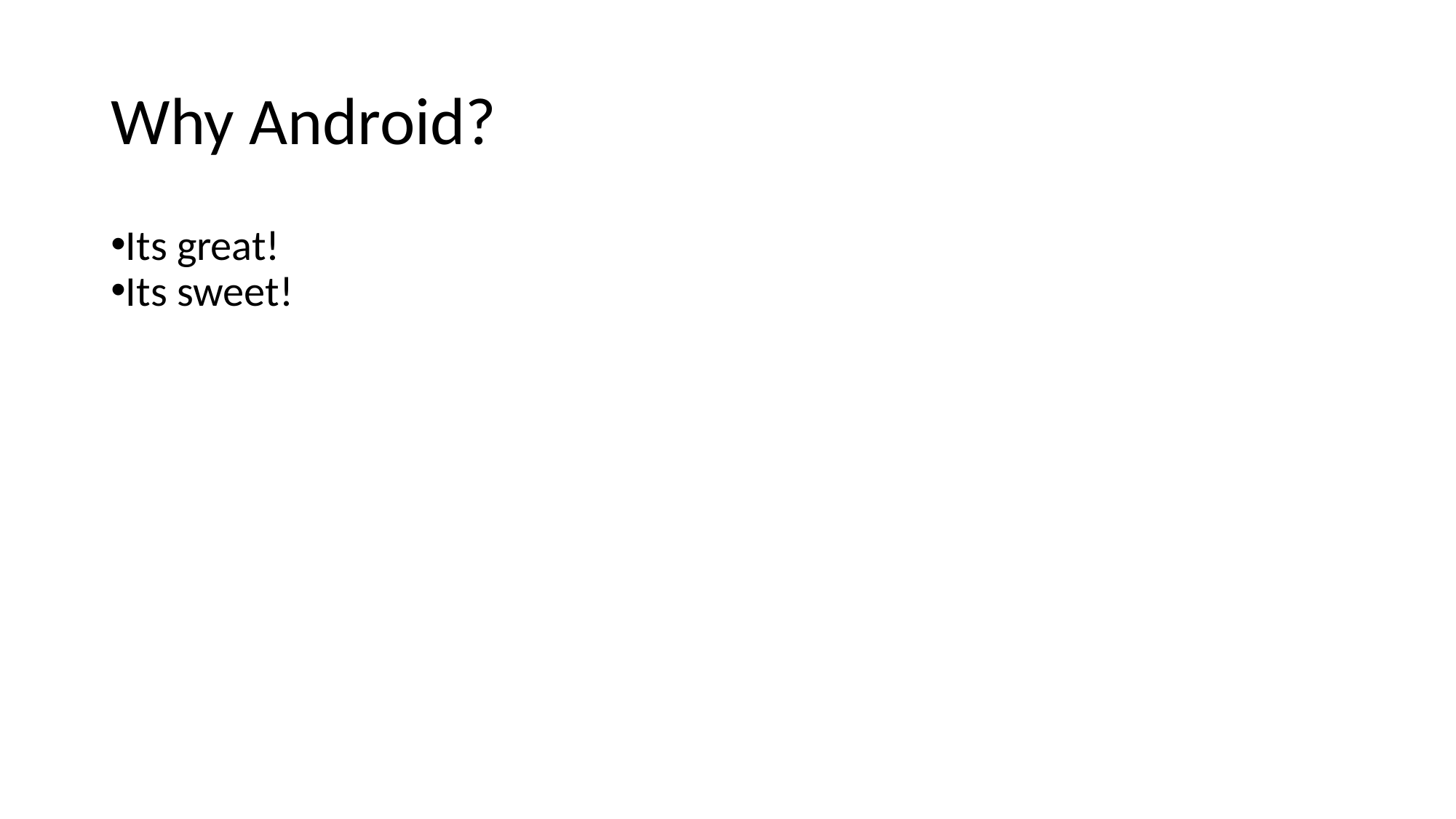

# Why Android?
Its great!
Its sweet!